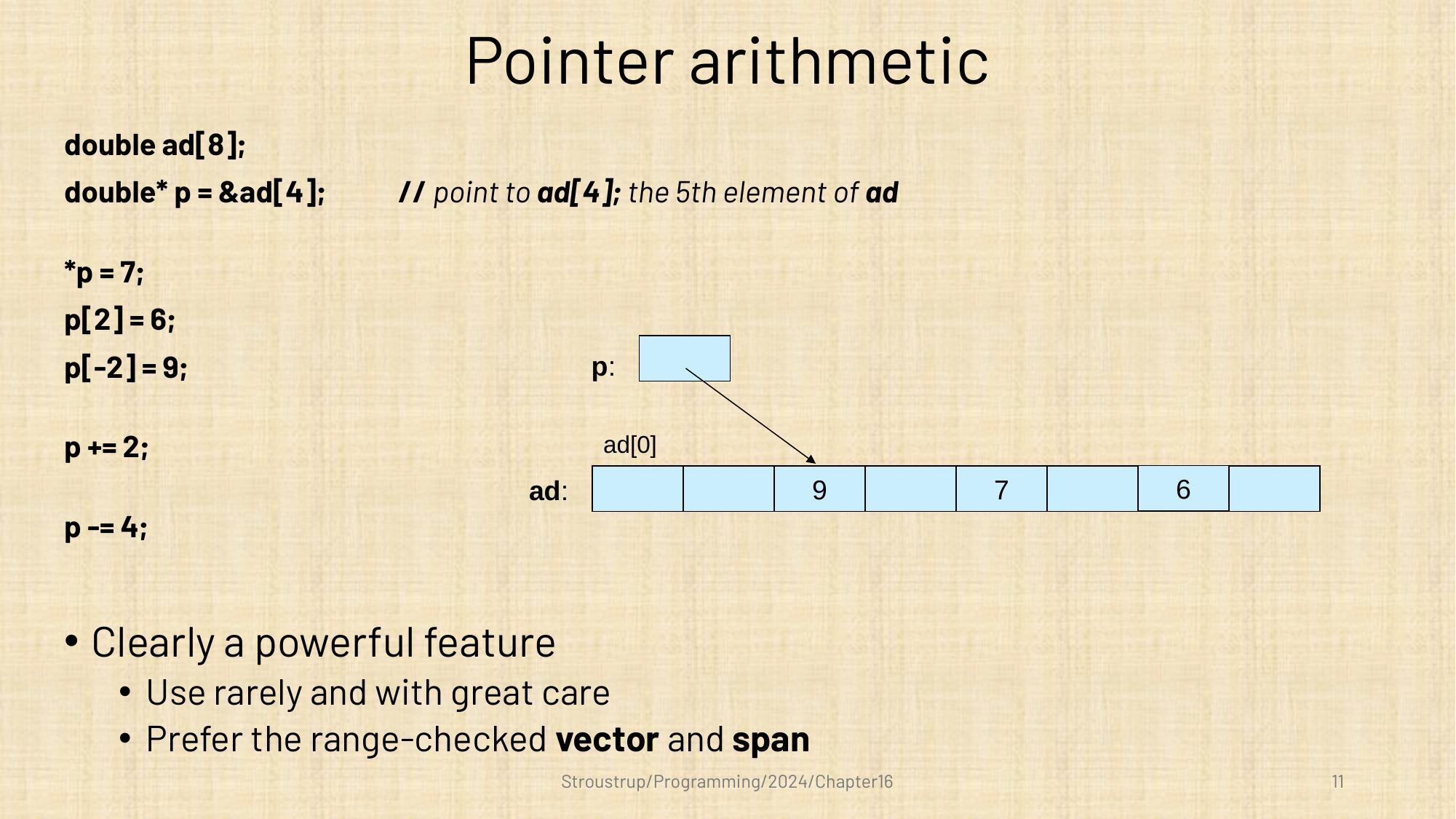

# Pointer arithmetic
double ad[8];
double* p = &ad[4];            // point to ad[4]; the 5th element of ad

*p = 7;
p[2] = 6;
p[-2] = 9;

p += 2;

p -= 4;

Clearly a powerful feature
Use rarely and with great care
Prefer the range-checked vector and span

p:

ad[0]
6

9

7

ad:
Stroustrup/Programming/2024/Chapter16
11